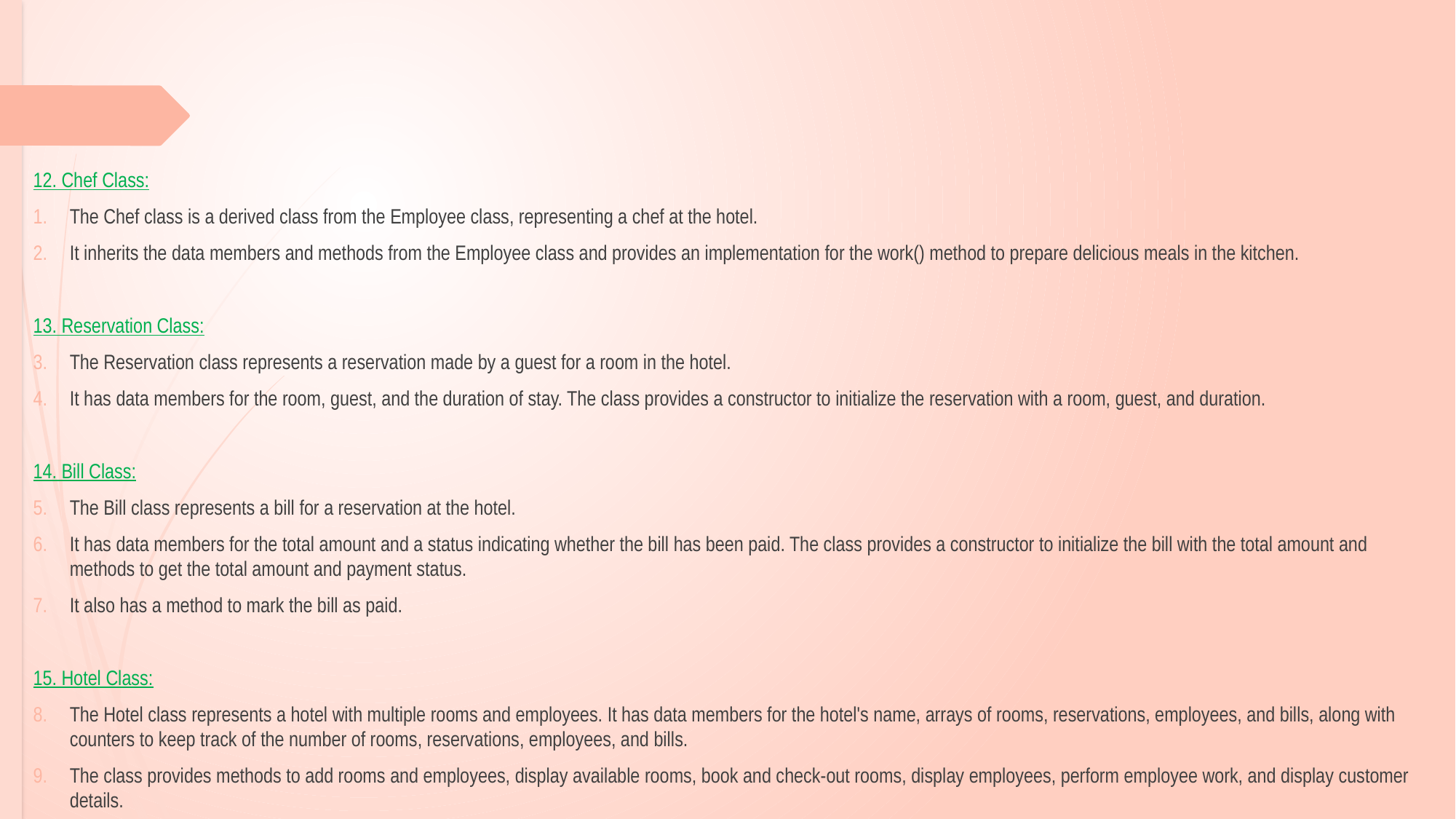

12. Chef Class:
The Chef class is a derived class from the Employee class, representing a chef at the hotel.
It inherits the data members and methods from the Employee class and provides an implementation for the work() method to prepare delicious meals in the kitchen.

13. Reservation Class:
The Reservation class represents a reservation made by a guest for a room in the hotel.
It has data members for the room, guest, and the duration of stay. The class provides a constructor to initialize the reservation with a room, guest, and duration.

14. Bill Class:
The Bill class represents a bill for a reservation at the hotel.
It has data members for the total amount and a status indicating whether the bill has been paid. The class provides a constructor to initialize the bill with the total amount and methods to get the total amount and payment status.
It also has a method to mark the bill as paid.

15. Hotel Class:
The Hotel class represents a hotel with multiple rooms and employees. It has data members for the hotel's name, arrays of rooms, reservations, employees, and bills, along with counters to keep track of the number of rooms, reservations, employees, and bills.
The class provides methods to add rooms and employees, display available rooms, book and check-out rooms, display employees, perform employee work, and display customer details.